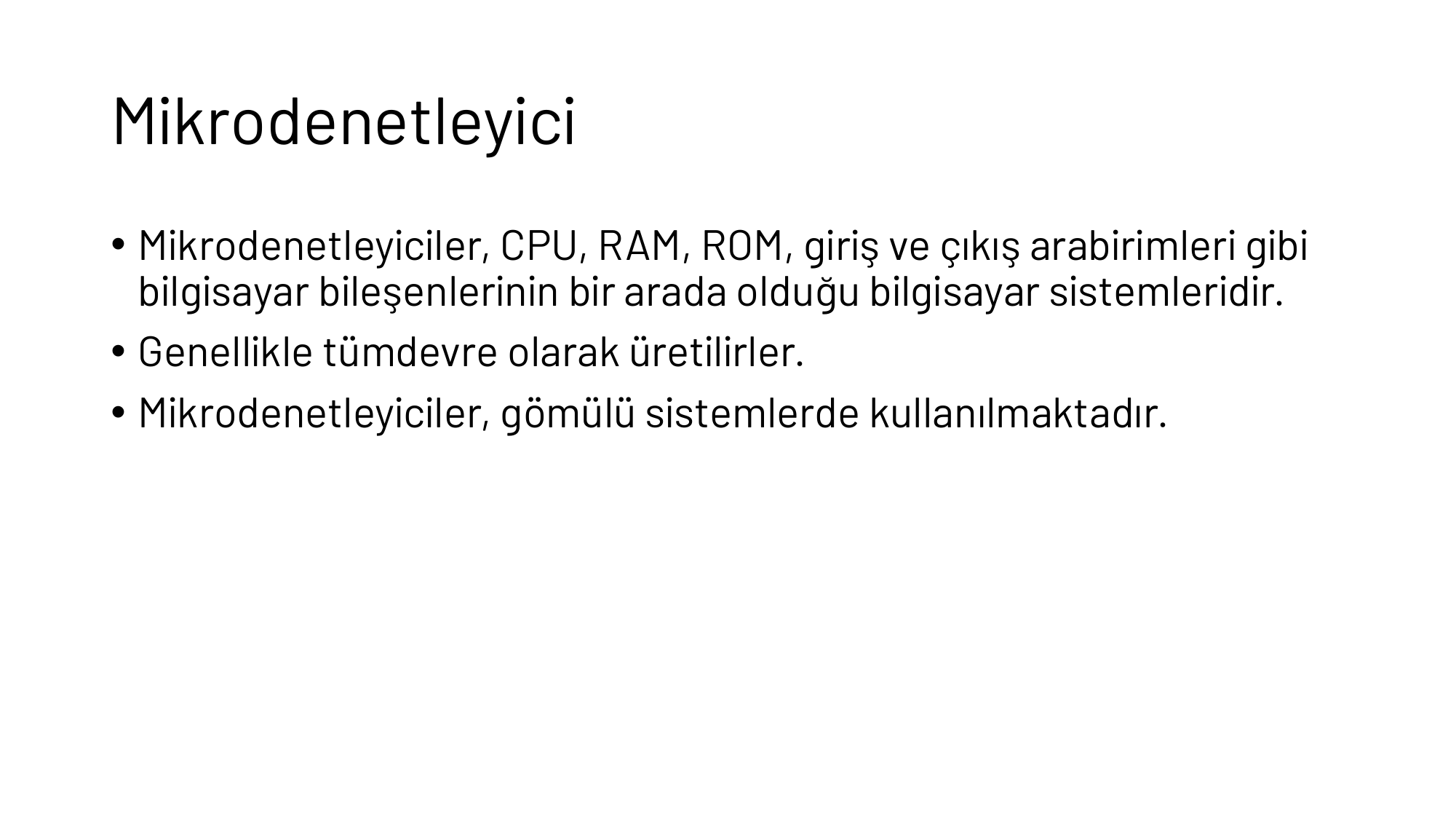

# Mikrodenetleyici
Mikrodenetleyiciler, CPU, RAM, ROM, giriş ve çıkış arabirimleri gibi bilgisayar bileşenlerinin bir arada olduğu bilgisayar sistemleridir.
Genellikle tümdevre olarak üretilirler.
Mikrodenetleyiciler, gömülü sistemlerde kullanılmaktadır.